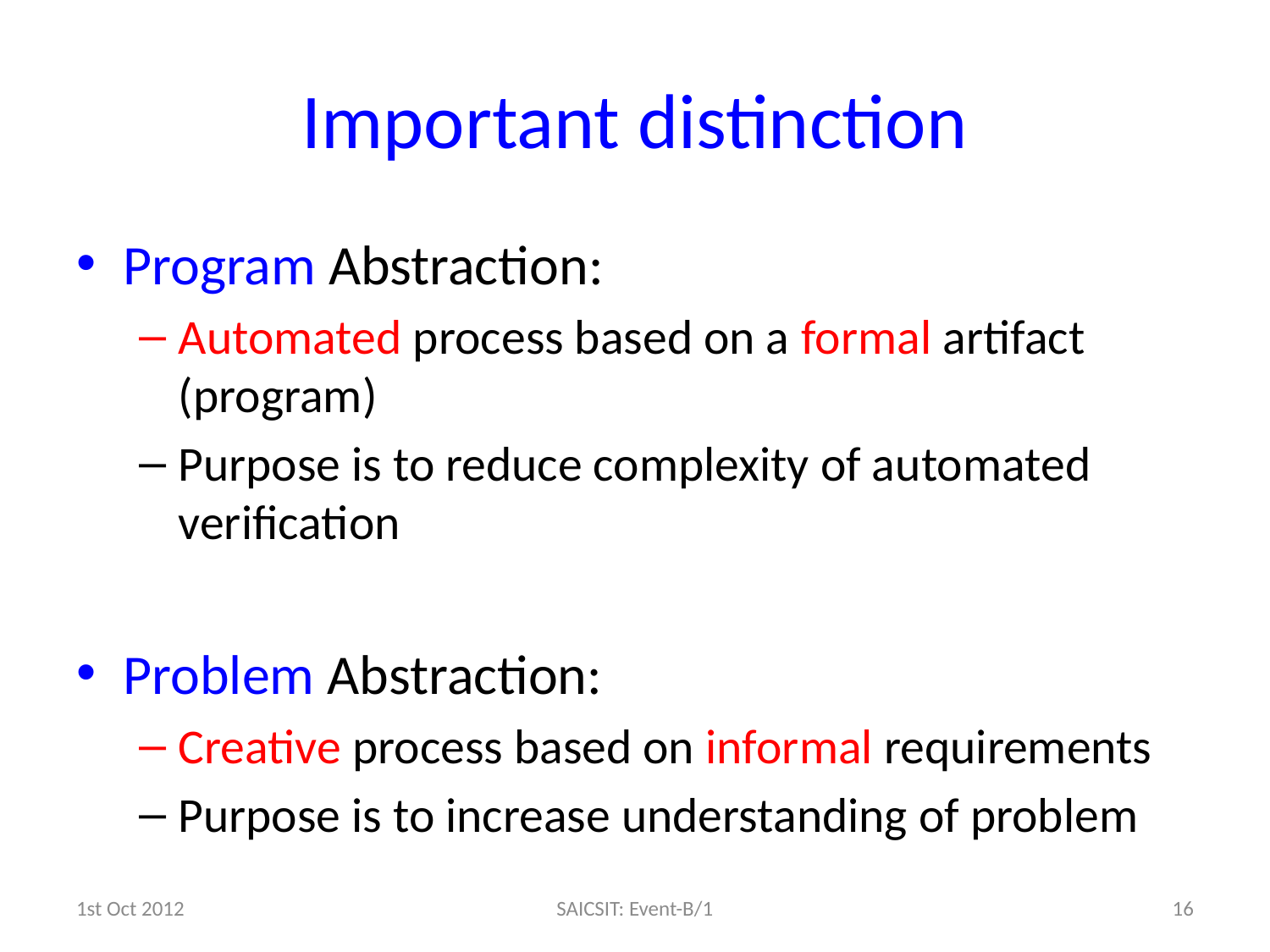

# Important distinction
Program Abstraction:
Automated process based on a formal artifact (program)
Purpose is to reduce complexity of automated verification

Problem Abstraction:
Creative process based on informal requirements
Purpose is to increase understanding of problem
1st Oct 2012
SAICSIT: Event-B/1
16